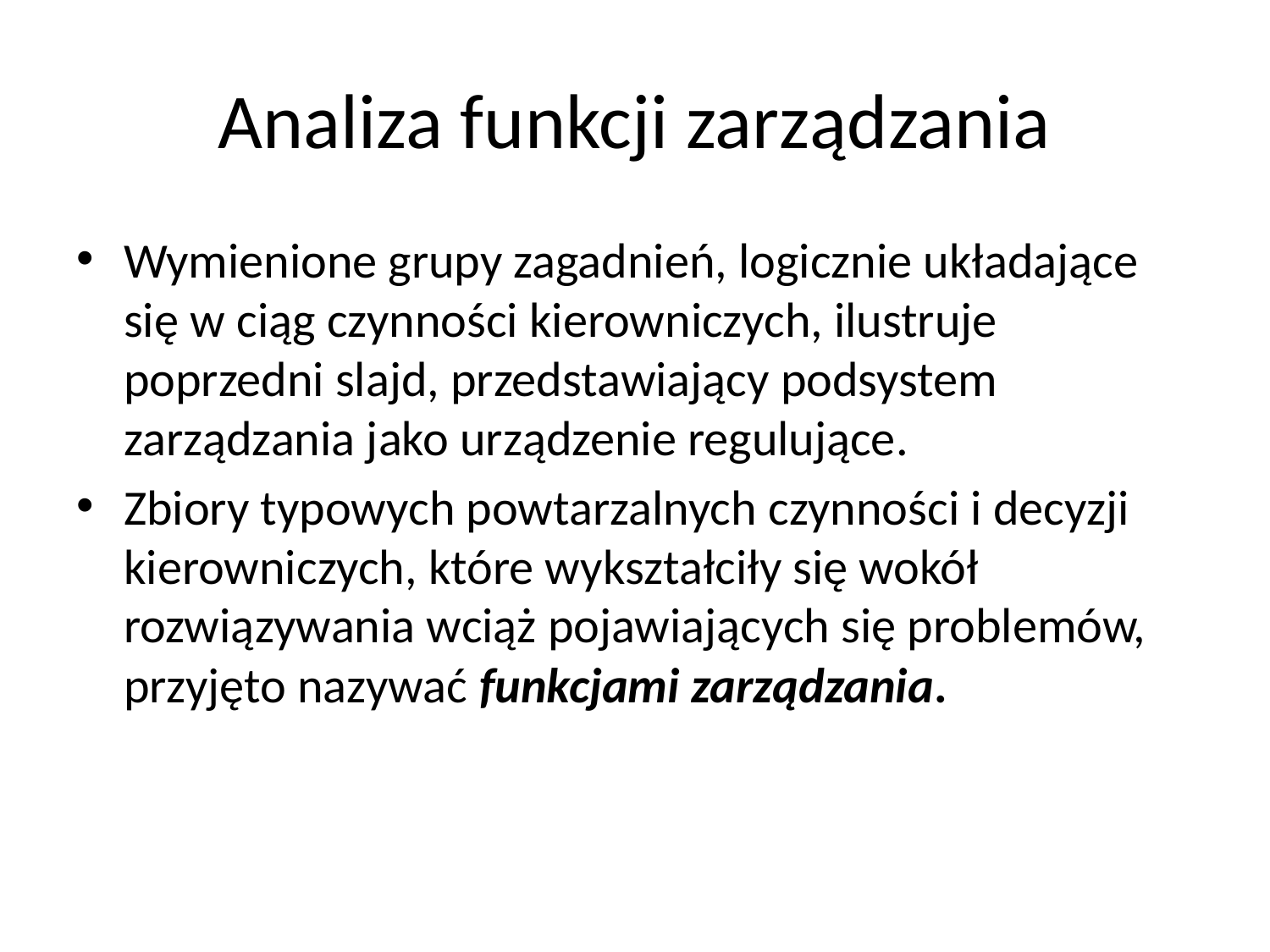

# Analiza funkcji zarządzania
Wymienione grupy zagadnień, logicznie układające się w ciąg czynności kierowniczych, ilustruje poprzedni slajd, przedstawiający podsystem zarządzania jako urządzenie regulujące.
Zbiory typowych powtarzalnych czynności i decyzji kierowniczych, które wykształciły się wokół rozwiązywania wciąż pojawiających się problemów, przyjęto nazywać funkcjami zarządzania.